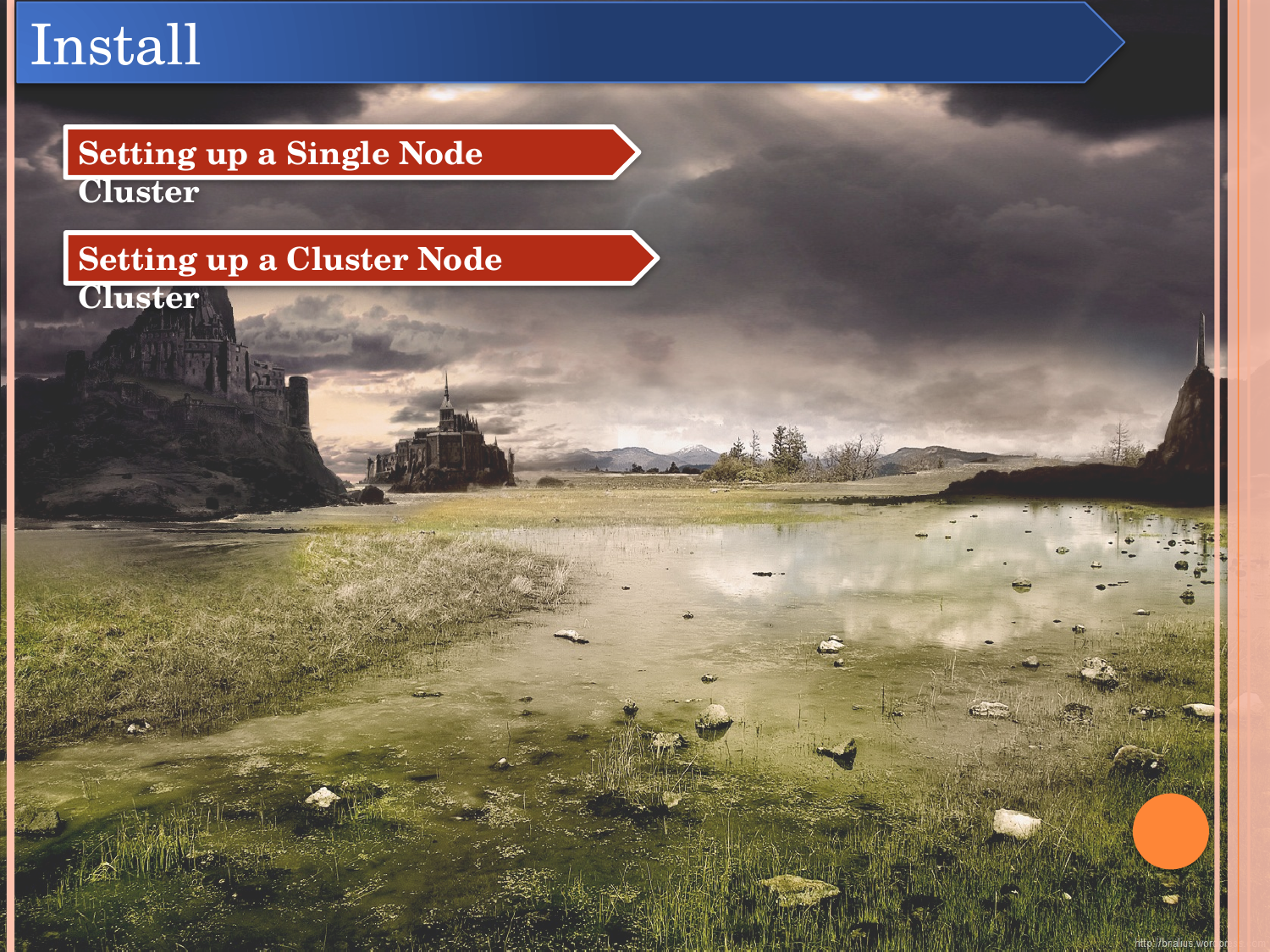

Install
Setting up a Single Node Cluster
Setting up a Cluster Node Cluster